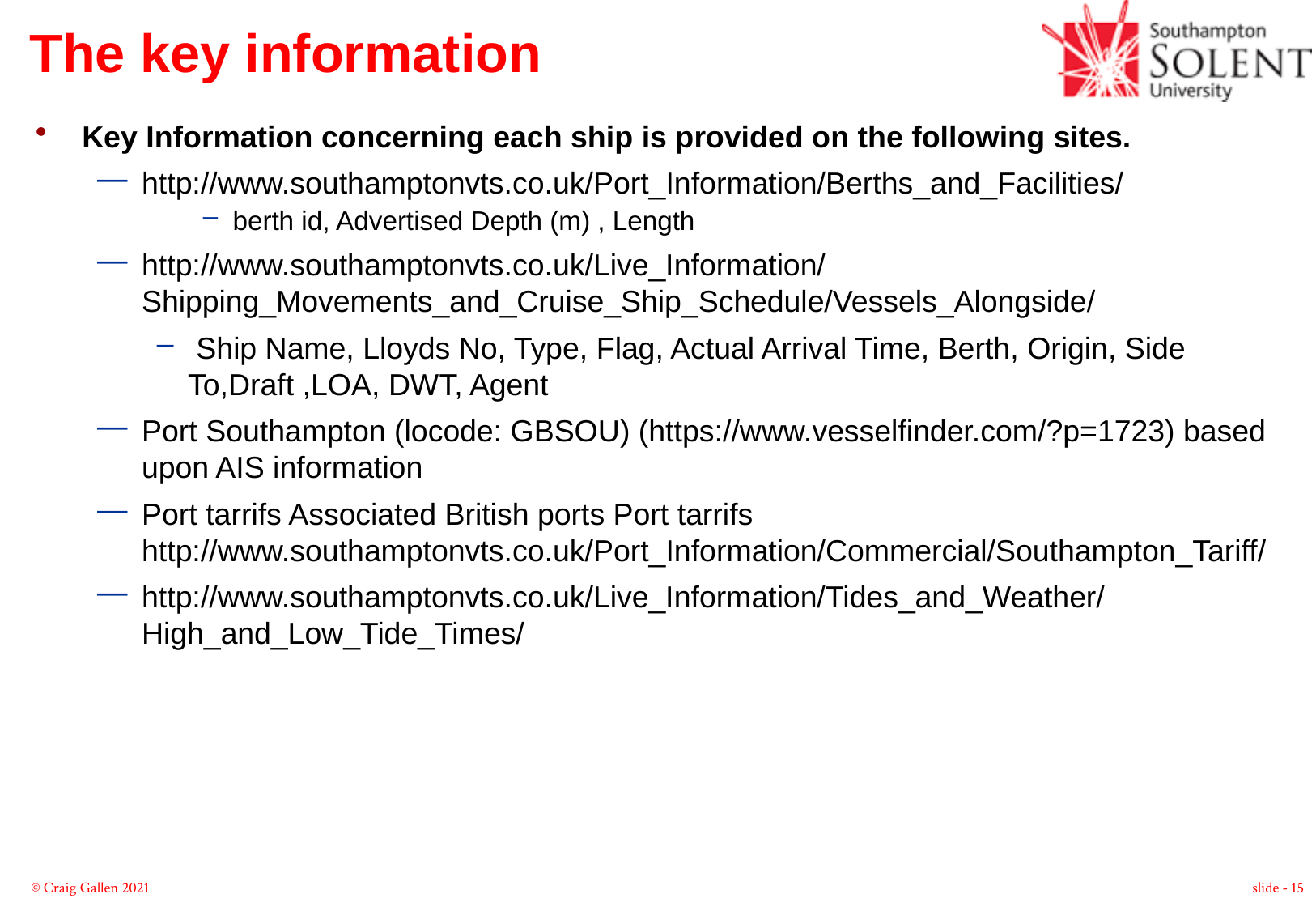

# The key information
Key Information concerning each ship is provided on the following sites.
http://www.southamptonvts.co.uk/Port_Information/Berths_and_Facilities/
berth id, Advertised Depth (m) , Length
http://www.southamptonvts.co.uk/Live_Information/Shipping_Movements_and_Cruise_Ship_Schedule/Vessels_Alongside/
 Ship Name, Lloyds No, Type, Flag, Actual Arrival Time, Berth, Origin, Side To,Draft ,LOA, DWT, Agent
Port Southampton (locode: GBSOU) (https://www.vesselfinder.com/?p=1723) based upon AIS information
Port tarrifs Associated British ports Port tarrifs http://www.southamptonvts.co.uk/Port_Information/Commercial/Southampton_Tariff/
http://www.southamptonvts.co.uk/Live_Information/Tides_and_Weather/High_and_Low_Tide_Times/